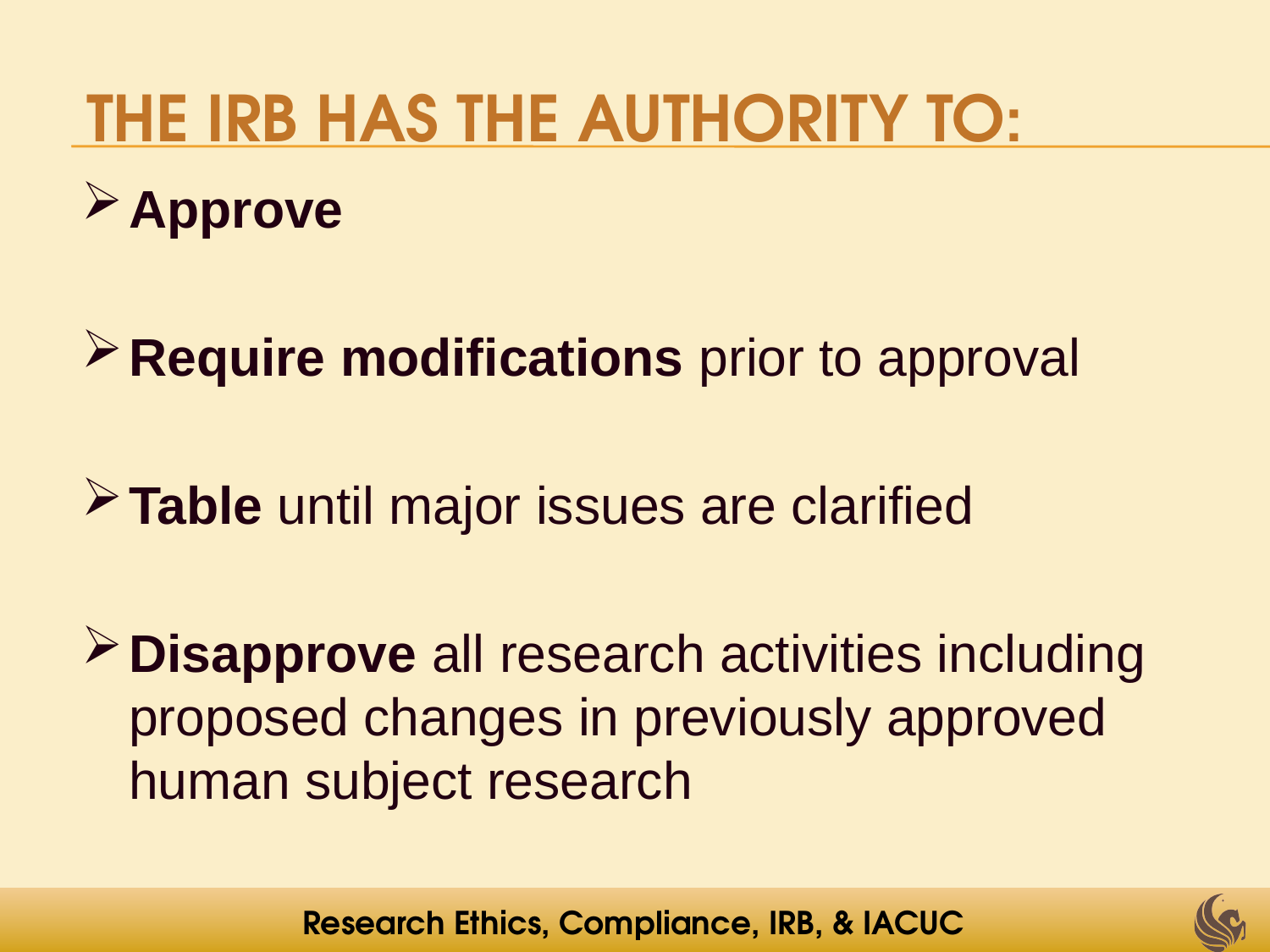

# The IRB has the authority to:
Approve

Require modifications prior to approval

Table until major issues are clarified

Disapprove all research activities including proposed changes in previously approved human subject research
Research Ethics, Compliance, IRB, & IACUC